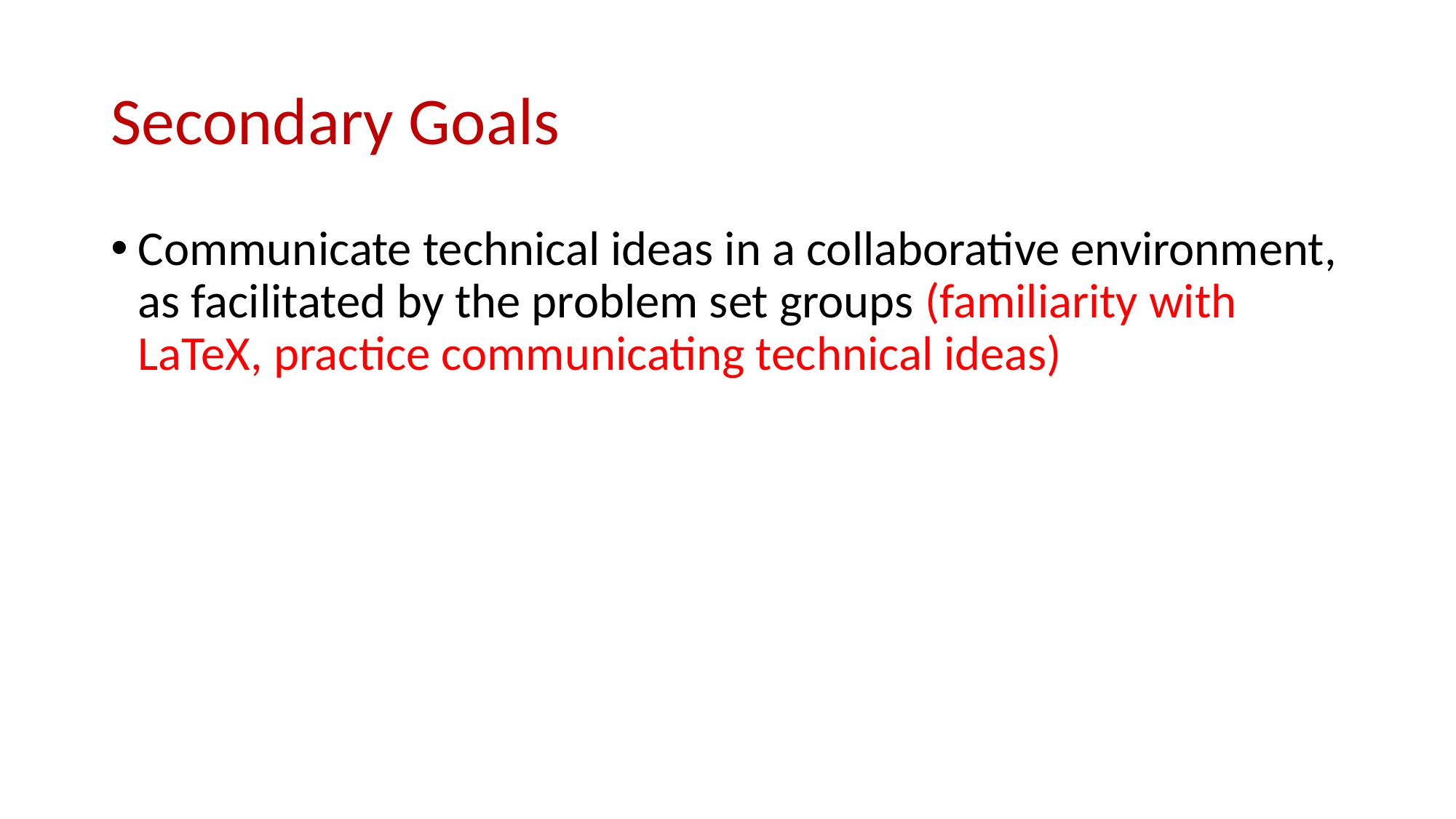

# Secondary Goals
Communicate technical ideas in a collaborative environment, as facilitated by the problem set groups (familiarity with LaTeX, practice communicating technical ideas)